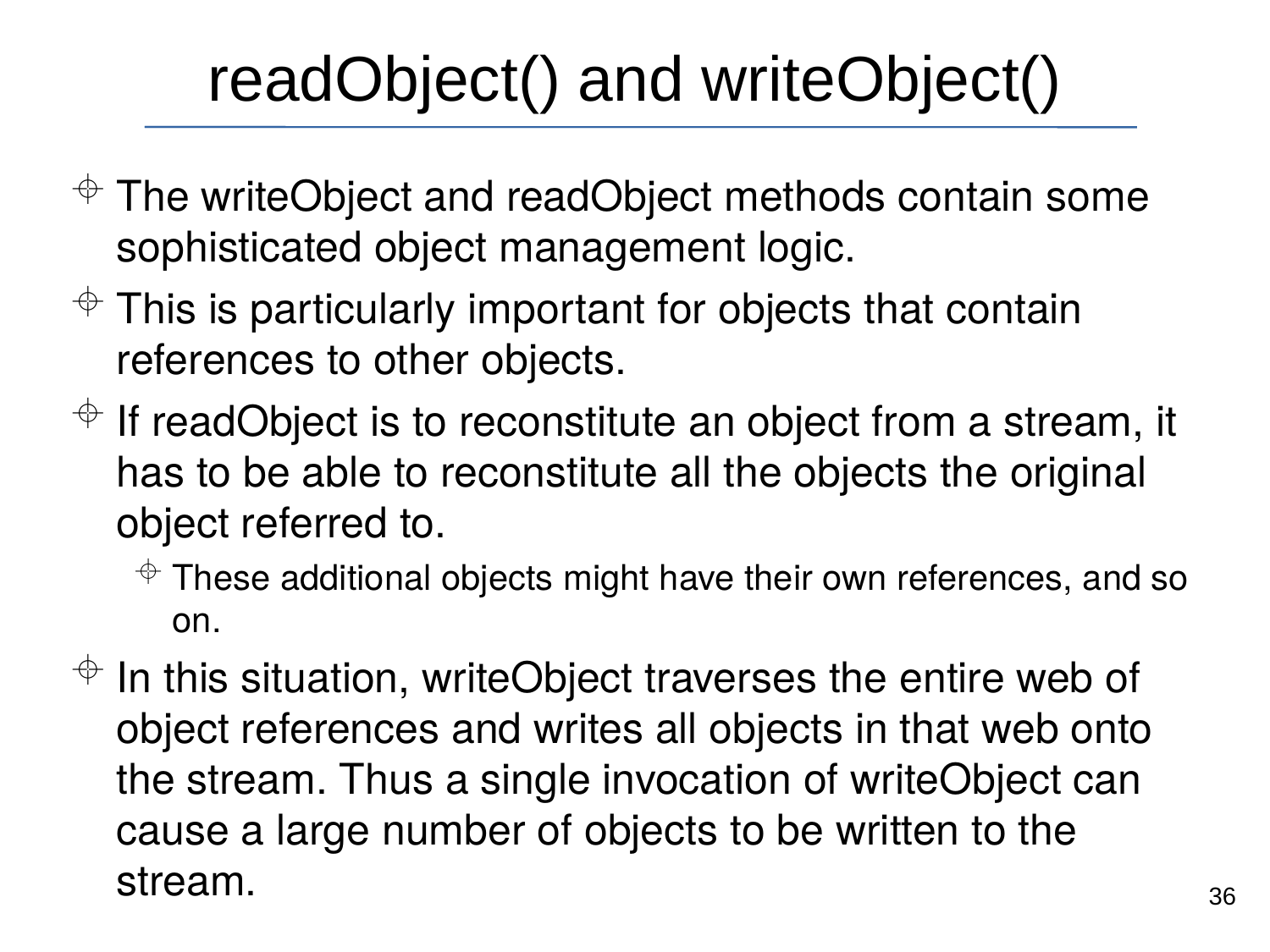

# readObject() and writeObject()

The writeObject and readObject methods contain some sophisticated object management logic.
This is particularly important for objects that contain references to other objects.
If readObject is to reconstitute an object from a stream, it has to be able to reconstitute all the objects the original object referred to.
These additional objects might have their own references, and so on.
In this situation, writeObject traverses the entire web of object references and writes all objects in that web onto the stream. Thus a single invocation of writeObject can cause a large number of objects to be written to the stream.
36